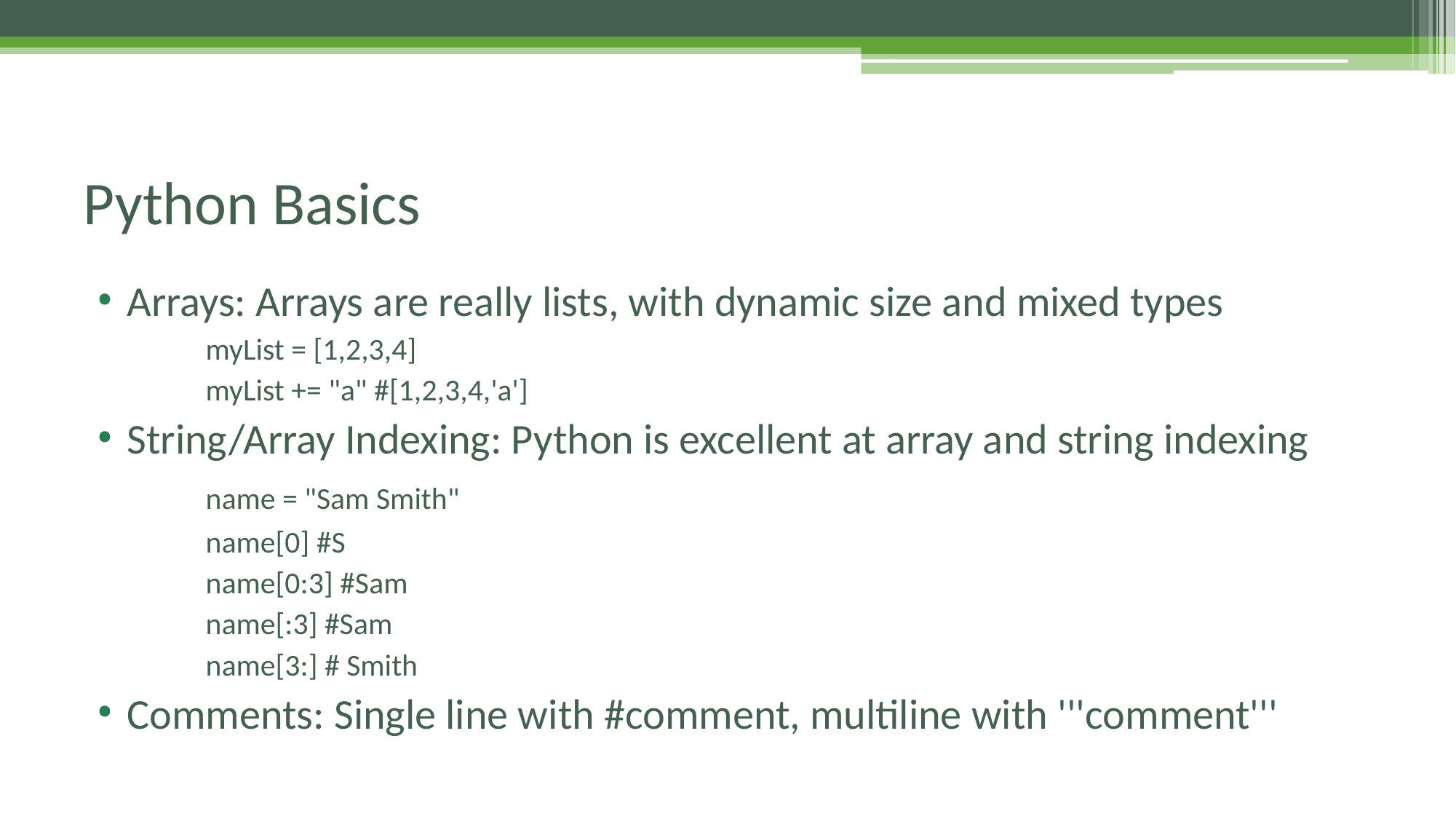

# Python Basics
Arrays: Arrays are really lists, with dynamic size and mixed types
	myList = [1,2,3,4]
	myList += "a" #[1,2,3,4,'a']
String/Array Indexing: Python is excellent at array and string indexing
	name = "Sam Smith"
	name[0] #S
	name[0:3] #Sam
	name[:3] #Sam
	name[3:] # Smith
Comments: Single line with #comment, multiline with '''comment'''